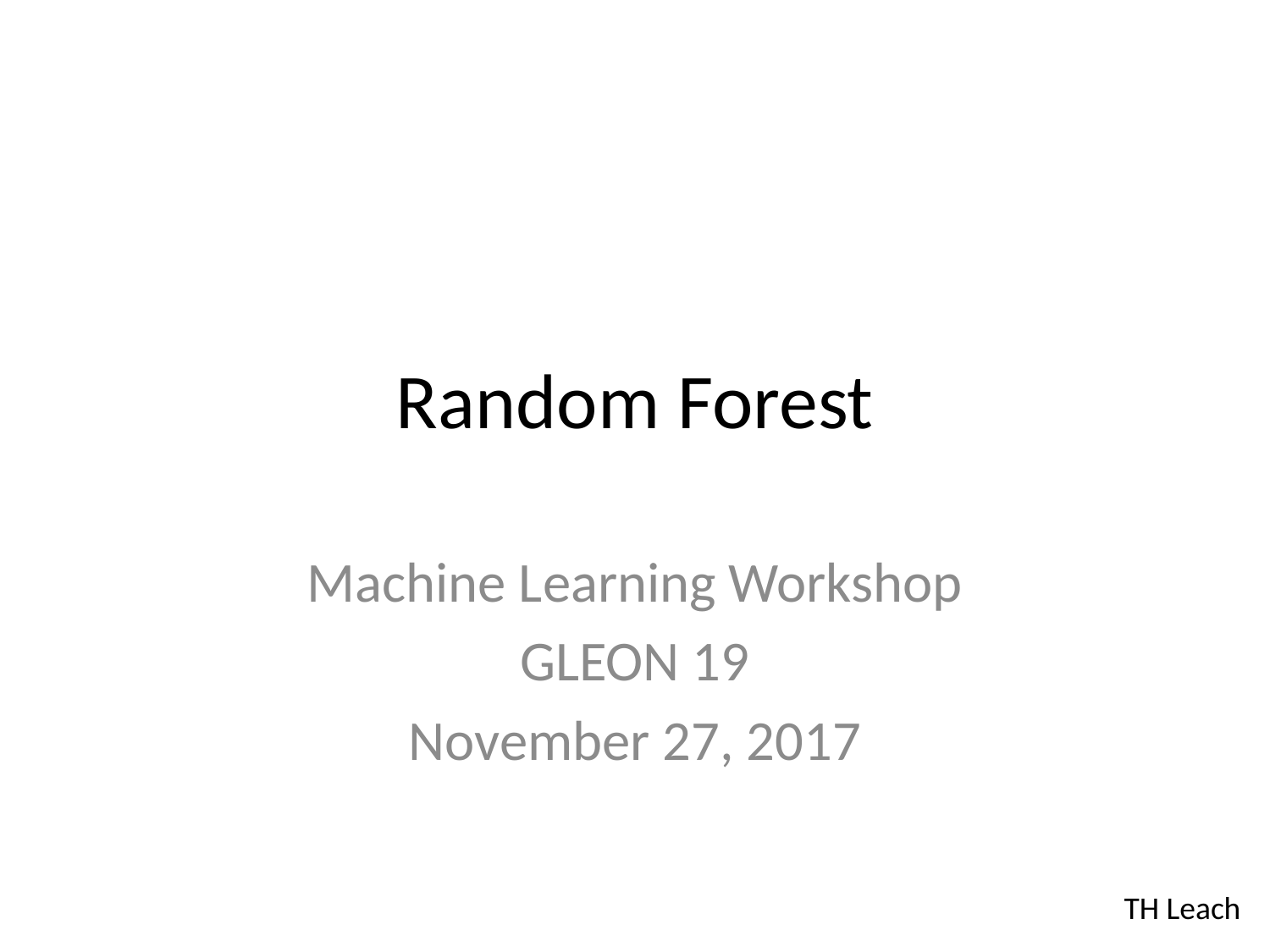

# Random Forest
Machine Learning Workshop
GLEON 19
November 27, 2017

TH Leach